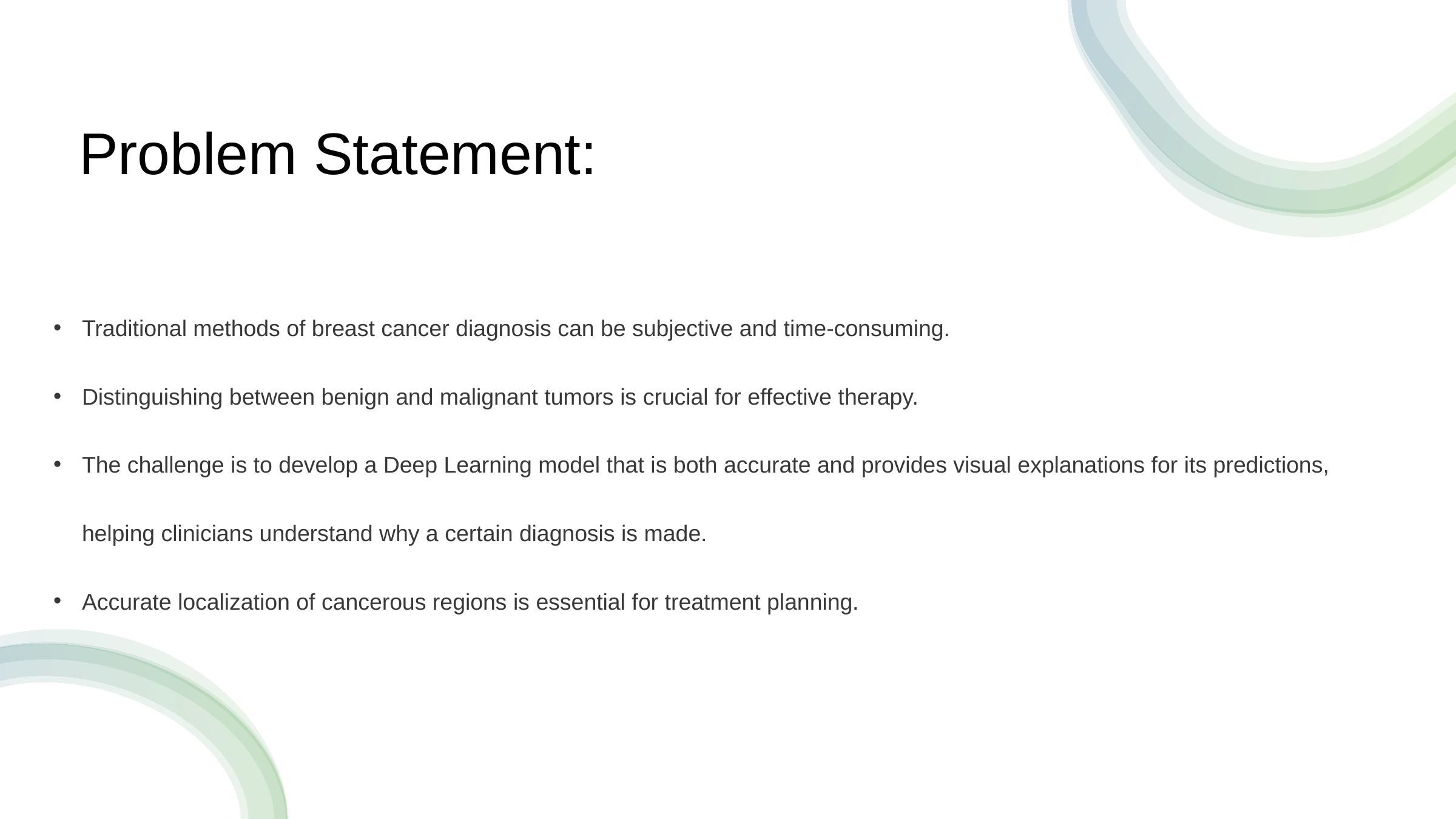

Problem Statement:
Traditional methods of breast cancer diagnosis can be subjective and time-consuming.
Distinguishing between benign and malignant tumors is crucial for effective therapy.
The challenge is to develop a Deep Learning model that is both accurate and provides visual explanations for its predictions,
helping clinicians understand why a certain diagnosis is made.
Accurate localization of cancerous regions is essential for treatment planning.